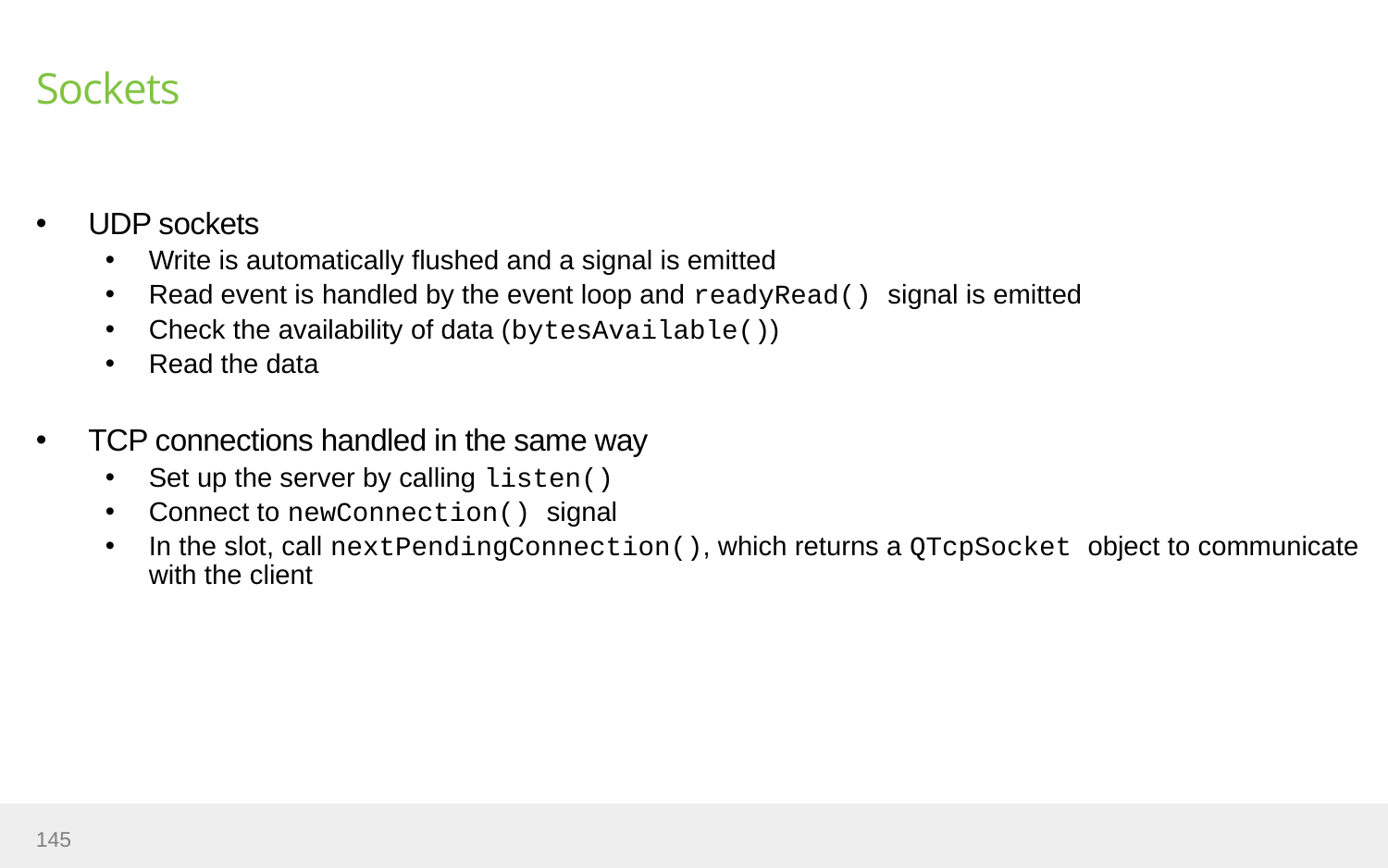

# Sockets
UDP sockets
Write is automatically flushed and a signal is emitted
Read event is handled by the event loop and readyRead() signal is emitted
Check the availability of data (bytesAvailable())
Read the data

TCP connections handled in the same way
Set up the server by calling listen()
Connect to newConnection() signal
In the slot, call nextPendingConnection(), which returns a QTcpSocket object to communicate with the client

145